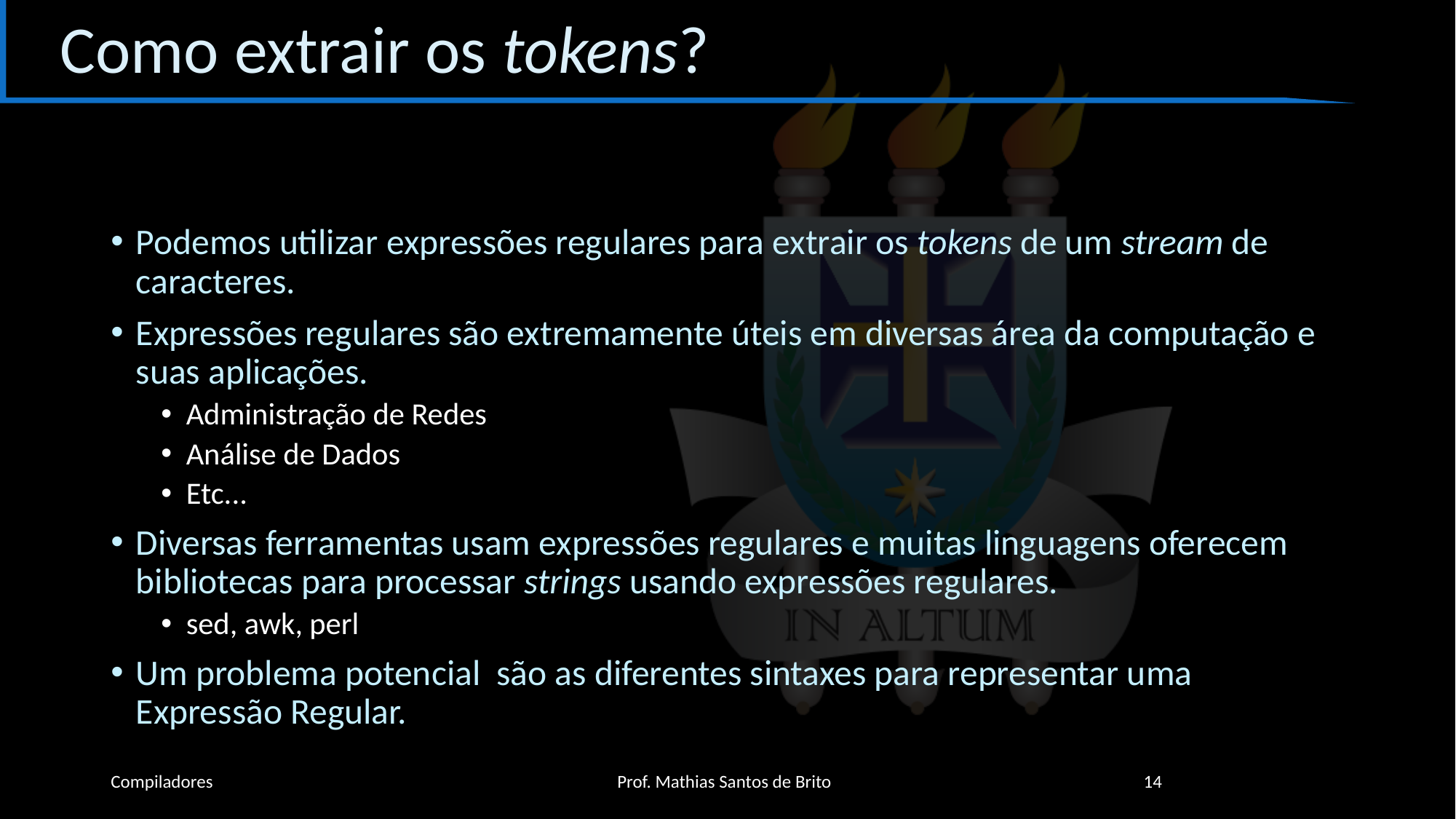

# Como extrair os tokens?
Podemos utilizar expressões regulares para extrair os tokens de um stream de caracteres.
Expressões regulares são extremamente úteis em diversas área da computação e suas aplicações.
Administração de Redes
Análise de Dados
Etc...
Diversas ferramentas usam expressões regulares e muitas linguagens oferecem bibliotecas para processar strings usando expressões regulares.
sed, awk, perl
Um problema potencial  são as diferentes sintaxes para representar uma Expressão Regular.

Compiladores
Prof. Mathias Santos de Brito
14